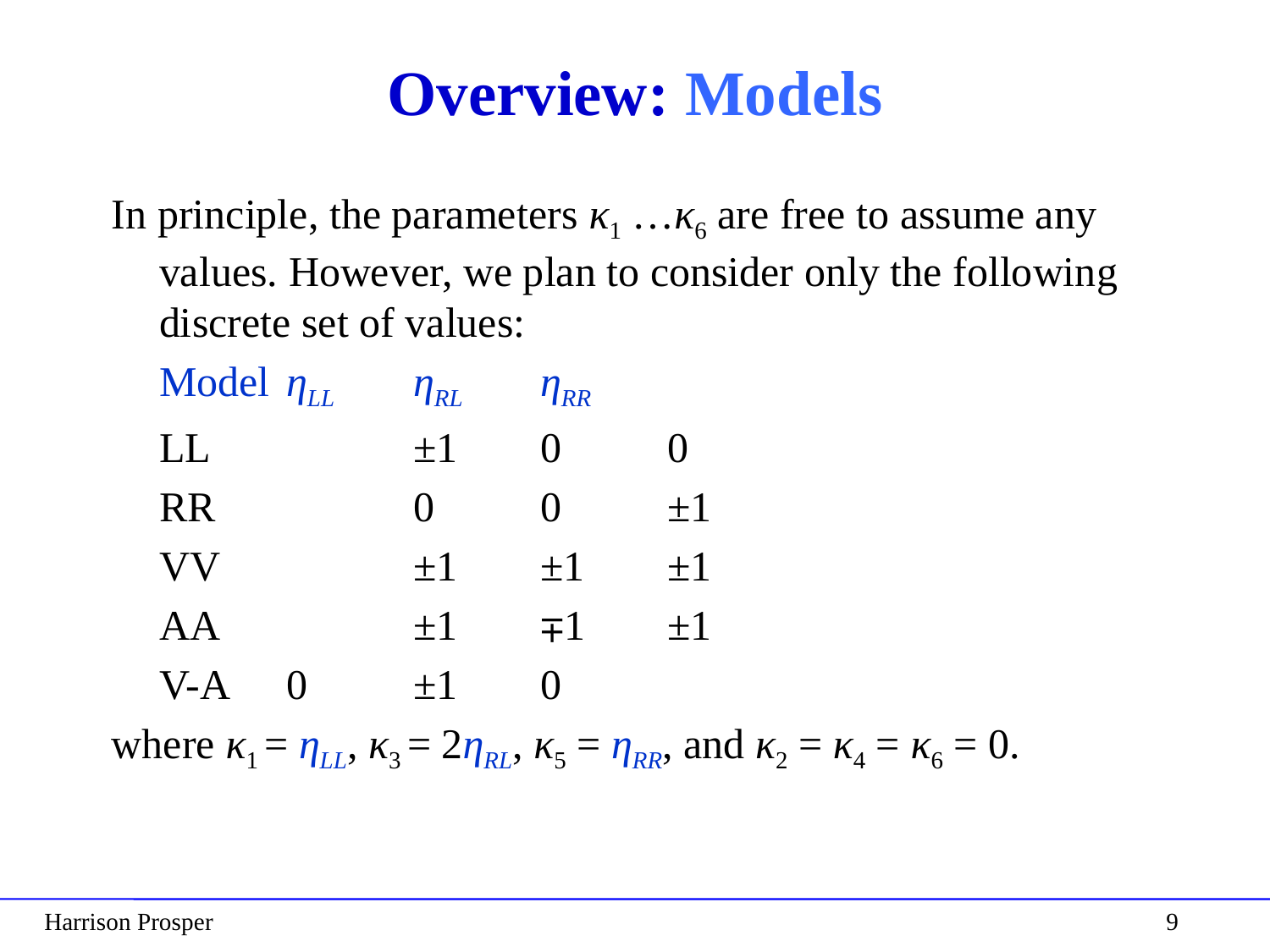

# Overview: Models
In principle, the parameters κ1 …κ6 are free to assume any values. However, we plan to consider only the following discrete set of values:
	Model	ηLL	ηRL	ηRR
	LL 		±1 	0 	0
	RR 		0 	0 	±1
	VV 		±1 	±1 	±1
	AA 		±1 	∓1 	±1
	V-A 	0 	±1 	0
where κ1 = ηLL, κ3 = 2ηRL, κ5 = ηRR, and κ2 = κ4 = κ6 = 0.
Harrison Prosper
9